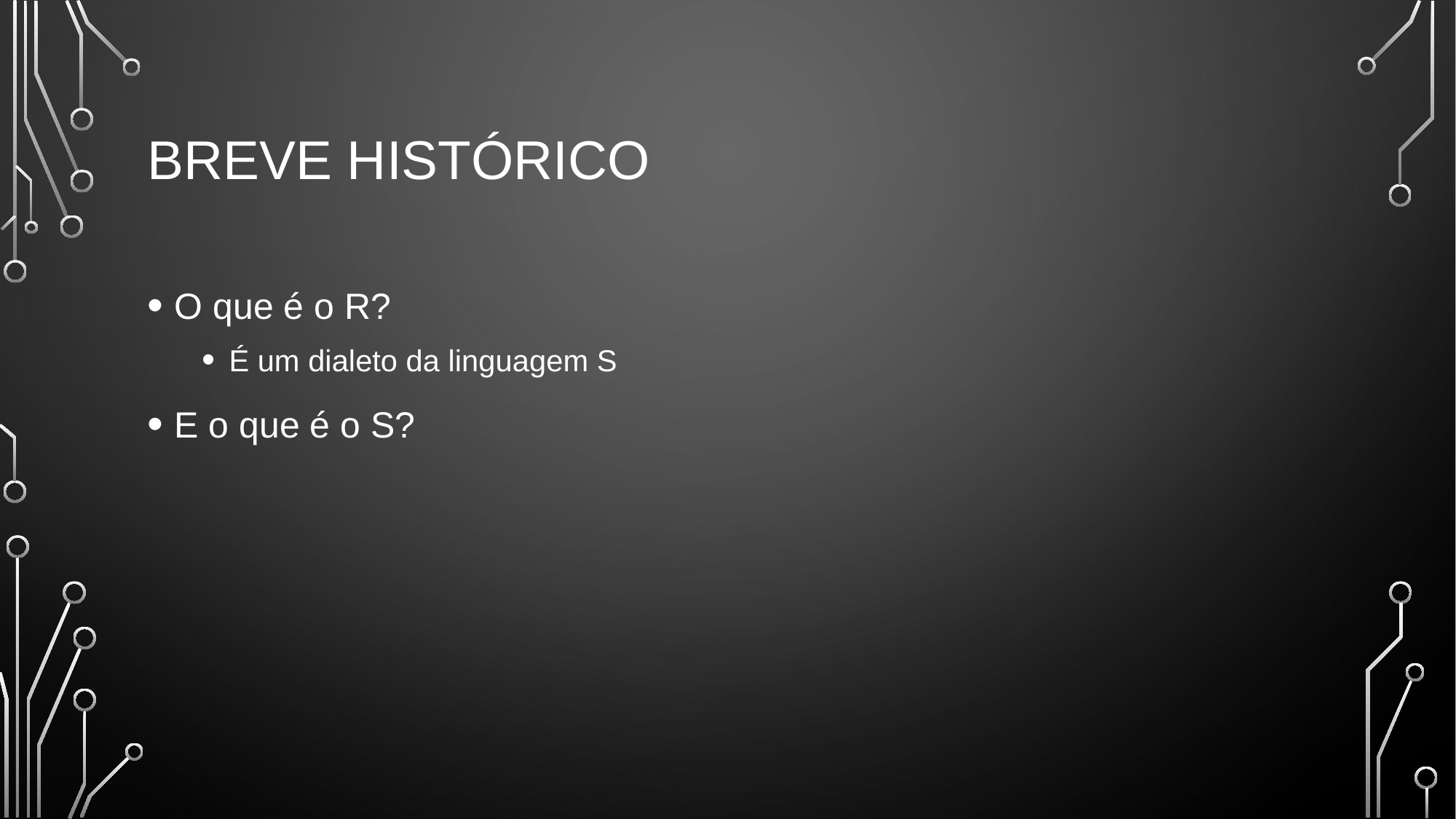

# Breve histórico
O que é o R?
É um dialeto da linguagem S
E o que é o S?